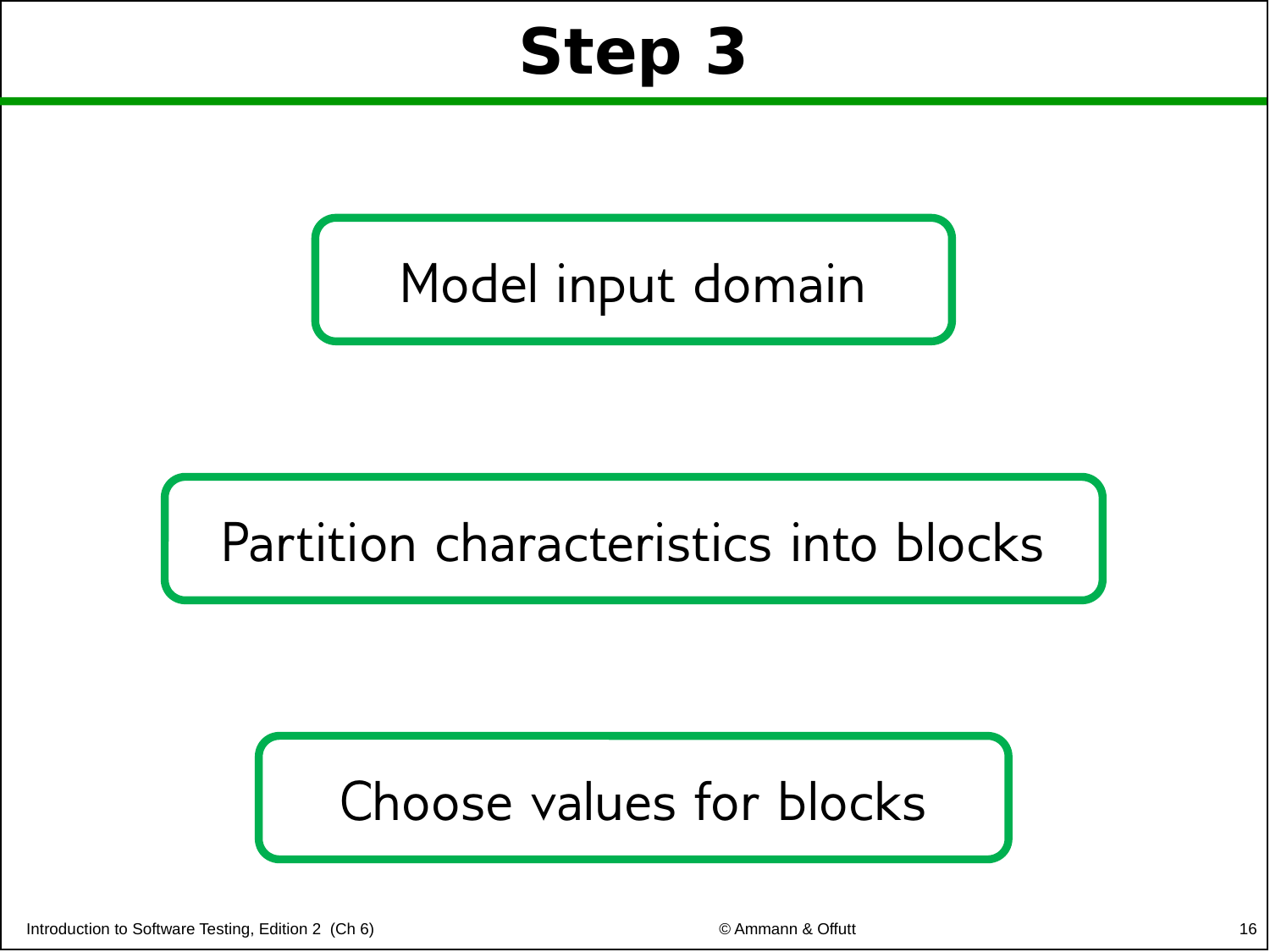

# Step 3
Model input domain
Partition characteristics into blocks
Choose values for blocks
16
© Ammann & Offutt
Introduction to Software Testing, Edition 2  (Ch 6)